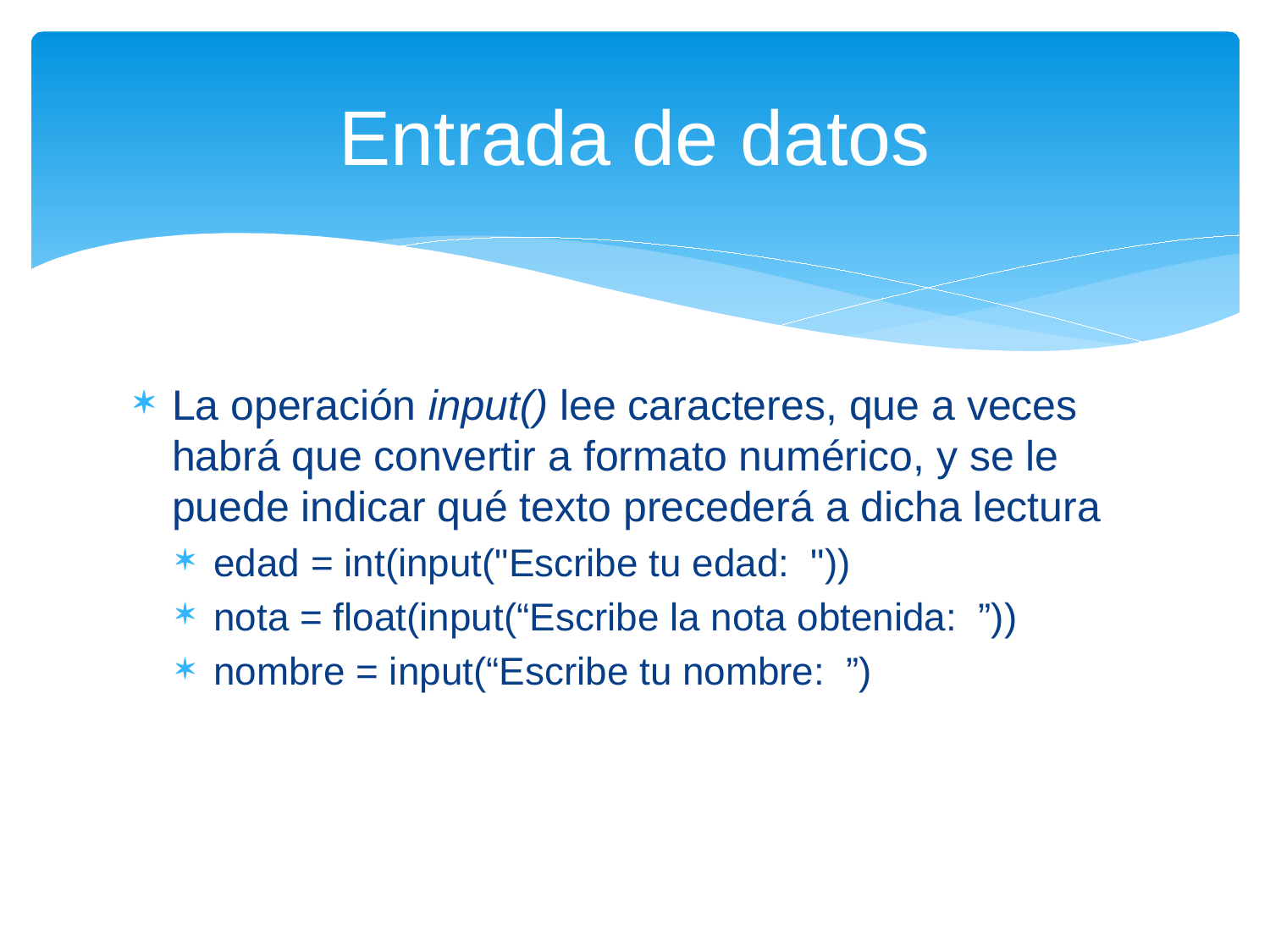

# Entrada de datos
La operación input() lee caracteres, que a veces habrá que convertir a formato numérico, y se le puede indicar qué texto precederá a dicha lectura
edad = int(input("Escribe tu edad:  "))
nota = float(input(“Escribe la nota obtenida:  ”))
nombre = input(“Escribe tu nombre:  ”)